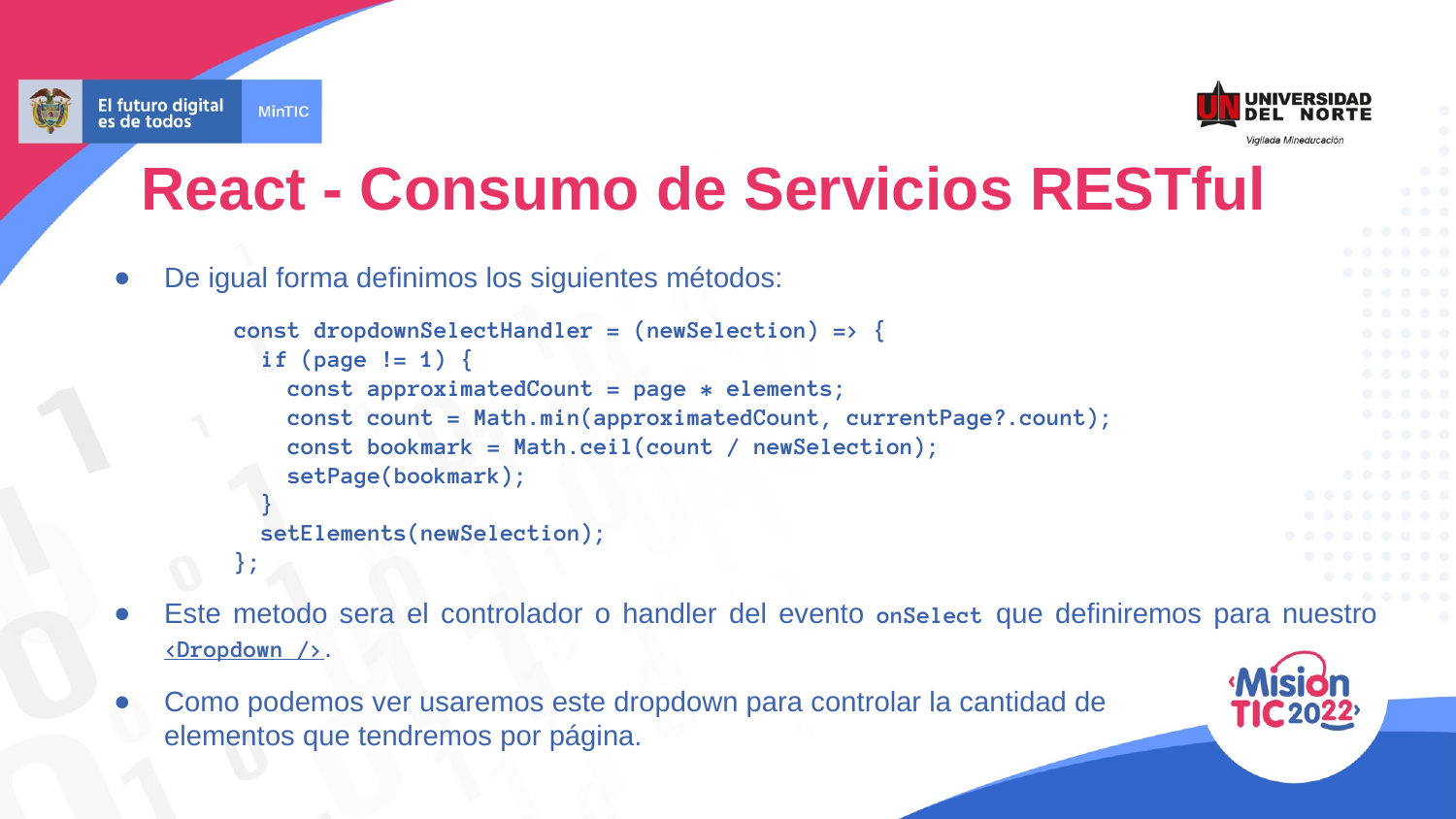

React - Consumo de Servicios RESTful
De igual forma definimos los siguientes métodos:
const dropdownSelectHandler = (newSelection) => {
  if (page != 1) {
    const approximatedCount = page * elements;
    const count = Math.min(approximatedCount, currentPage?.count);
    const bookmark = Math.ceil(count / newSelection);
    setPage(bookmark);
  }
  setElements(newSelection);
};
Este metodo sera el controlador o handler del evento onSelect que definiremos para nuestro <Dropdown />.
Como podemos ver usaremos este dropdown para controlar la cantidad de
elementos que tendremos por página.